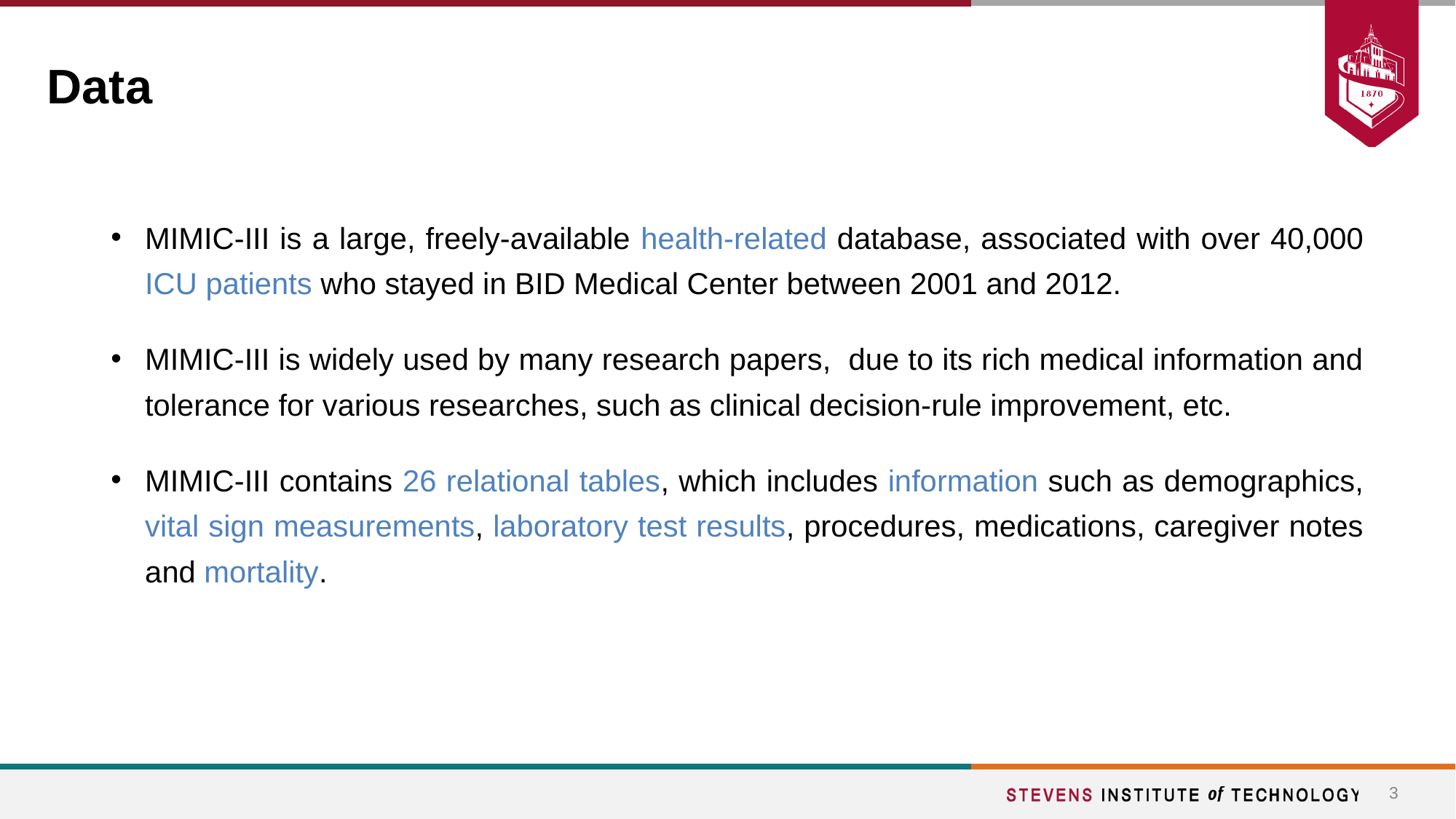

# Data
MIMIC-III is a large, freely-available health-related database, associated with over 40,000 ICU patients who stayed in BID Medical Center between 2001 and 2012.
MIMIC-III is widely used by many research papers,  due to its rich medical information and tolerance for various researches, such as clinical decision-rule improvement, etc.
MIMIC-III contains 26 relational tables, which includes information such as demographics, vital sign measurements, laboratory test results, procedures, medications, caregiver notes and mortality.
3